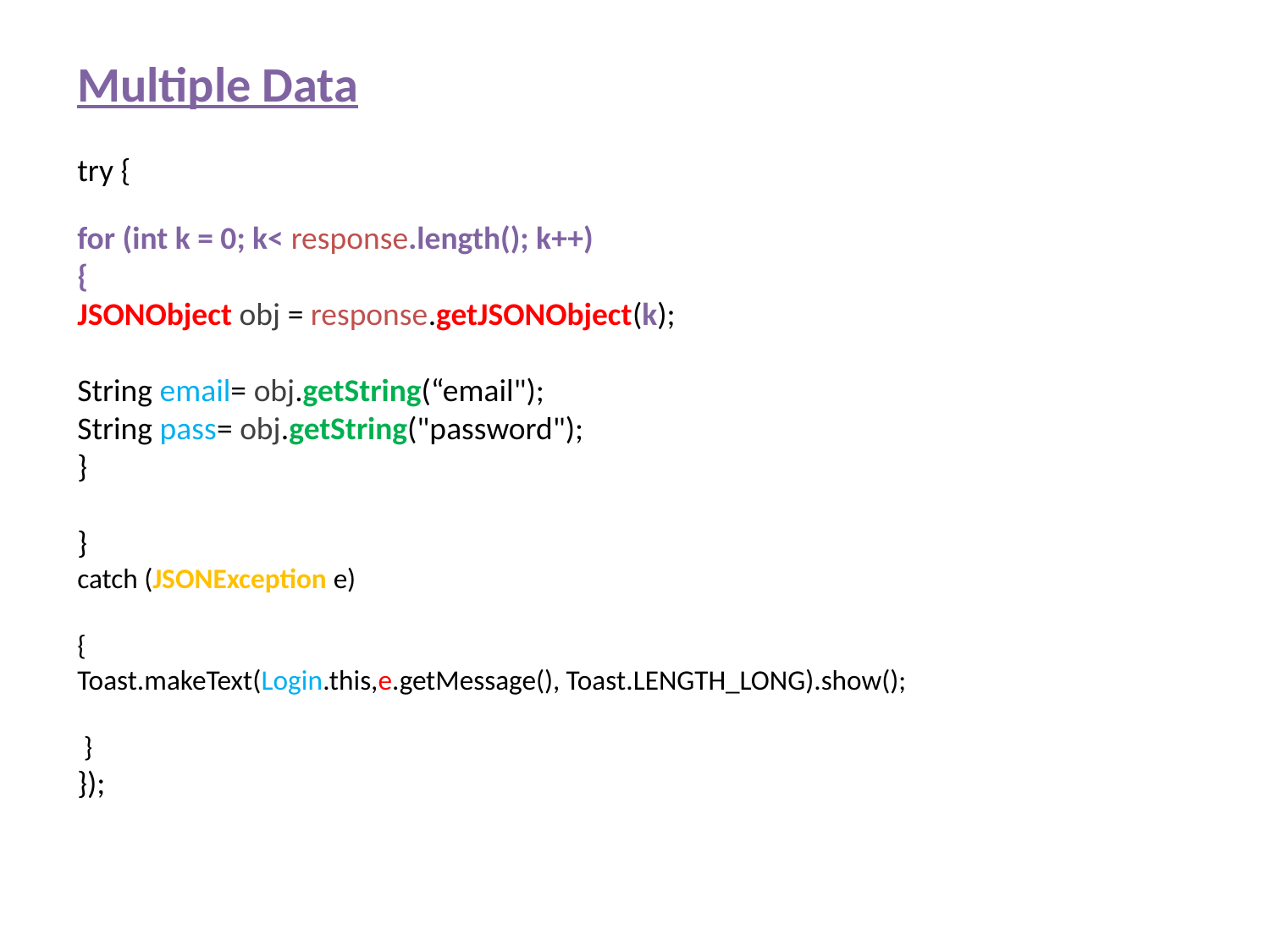

Multiple Data

try {

for (int k = 0; k< response.length(); k++)
{
JSONObject obj = response.getJSONObject(k);

String email= obj.getString(“email");
String pass= obj.getString("password");
}

}
catch (JSONException e)

{
Toast.makeText(Login.this,e.getMessage(), Toast.LENGTH_LONG).show();

 }
});